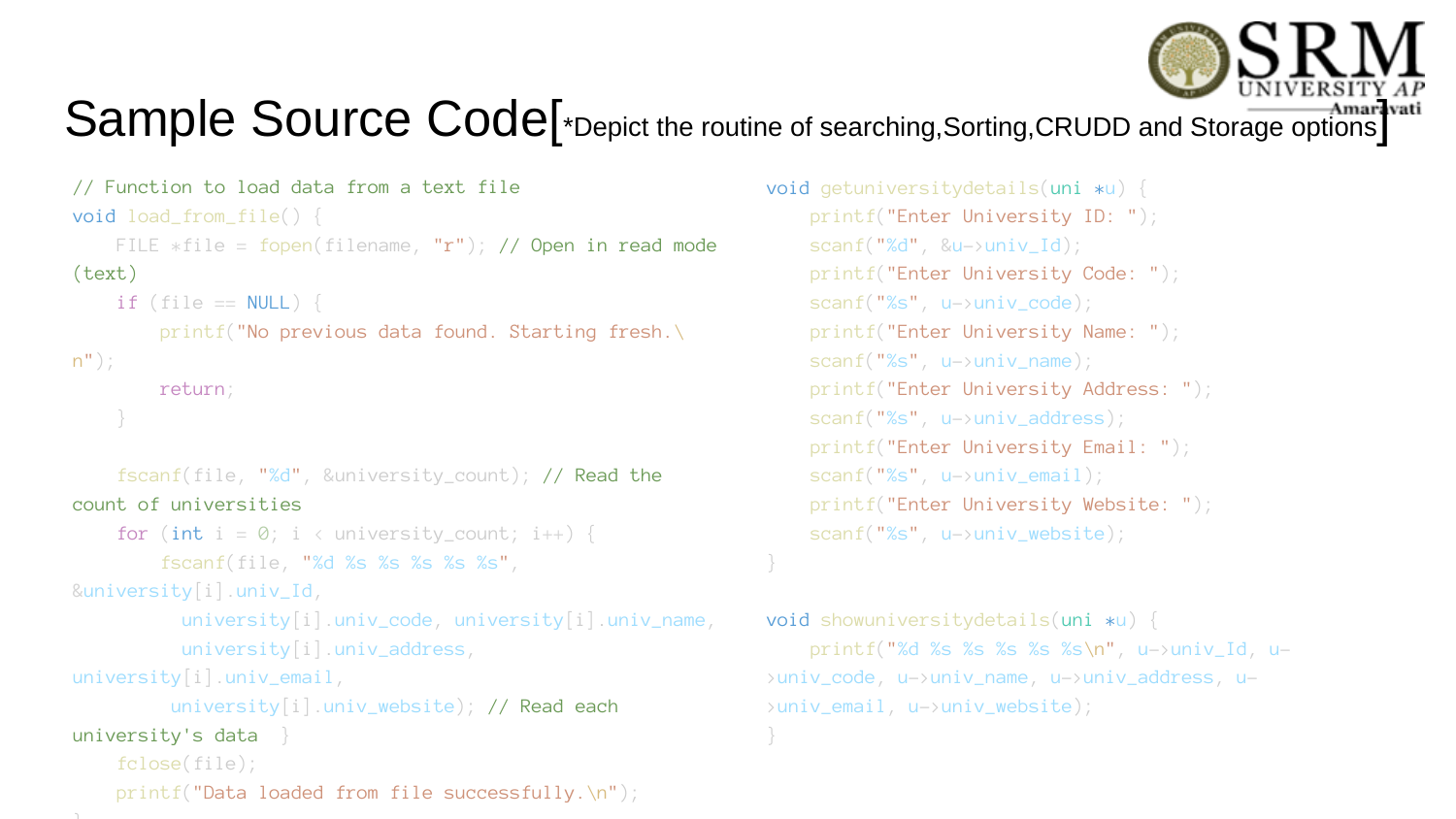

# Sample Source Code[*Depict the routine of searching,Sorting,CRUDD and Storage options]

// Function to load data from a text file
void load_from_file() {
    FILE *file = fopen(filename, "r"); // Open in read mode (text)
    if (file == NULL) {
        printf("No previous data found. Starting fresh.\n");
        return;
    }
    fscanf(file, "%d", &university_count); // Read the count of universities
    for (int i = 0; i < university_count; i++) {
        fscanf(file, "%d %s %s %s %s %s", &university[i].univ_Id,
          university[i].univ_code, university[i].univ_name,
          university[i].univ_address, university[i].univ_email,
         university[i].univ_website); // Read each
university's data  }
    fclose(file);
    printf("Data loaded from file successfully.\n");
}

void getuniversitydetails(uni *u) {
    printf("Enter University ID: ");
    scanf("%d", &u->univ_Id);
    printf("Enter University Code: ");
    scanf("%s", u->univ_code);
    printf("Enter University Name: ");
    scanf("%s", u->univ_name);
    printf("Enter University Address: ");
    scanf("%s", u->univ_address);
    printf("Enter University Email: ");
    scanf("%s", u->univ_email);
    printf("Enter University Website: ");
    scanf("%s", u->univ_website);
}
void showuniversitydetails(uni *u) {
    printf("%d %s %s %s %s %s\n", u->univ_Id, u->univ_code, u->univ_name, u->univ_address, u->univ_email, u->univ_website);
}